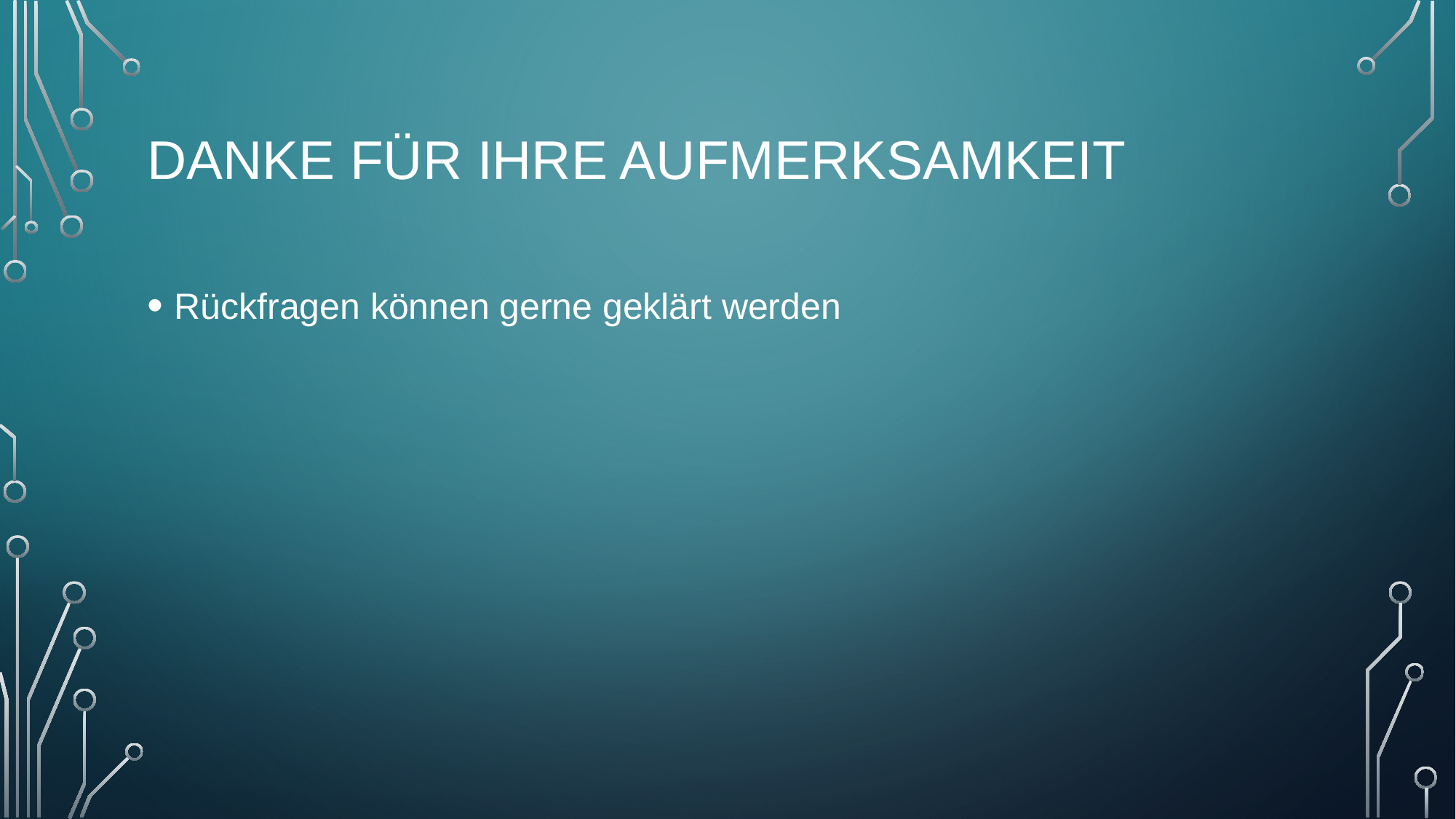

# Danke für ihre Aufmerksamkeit
Rückfragen können gerne geklärt werden